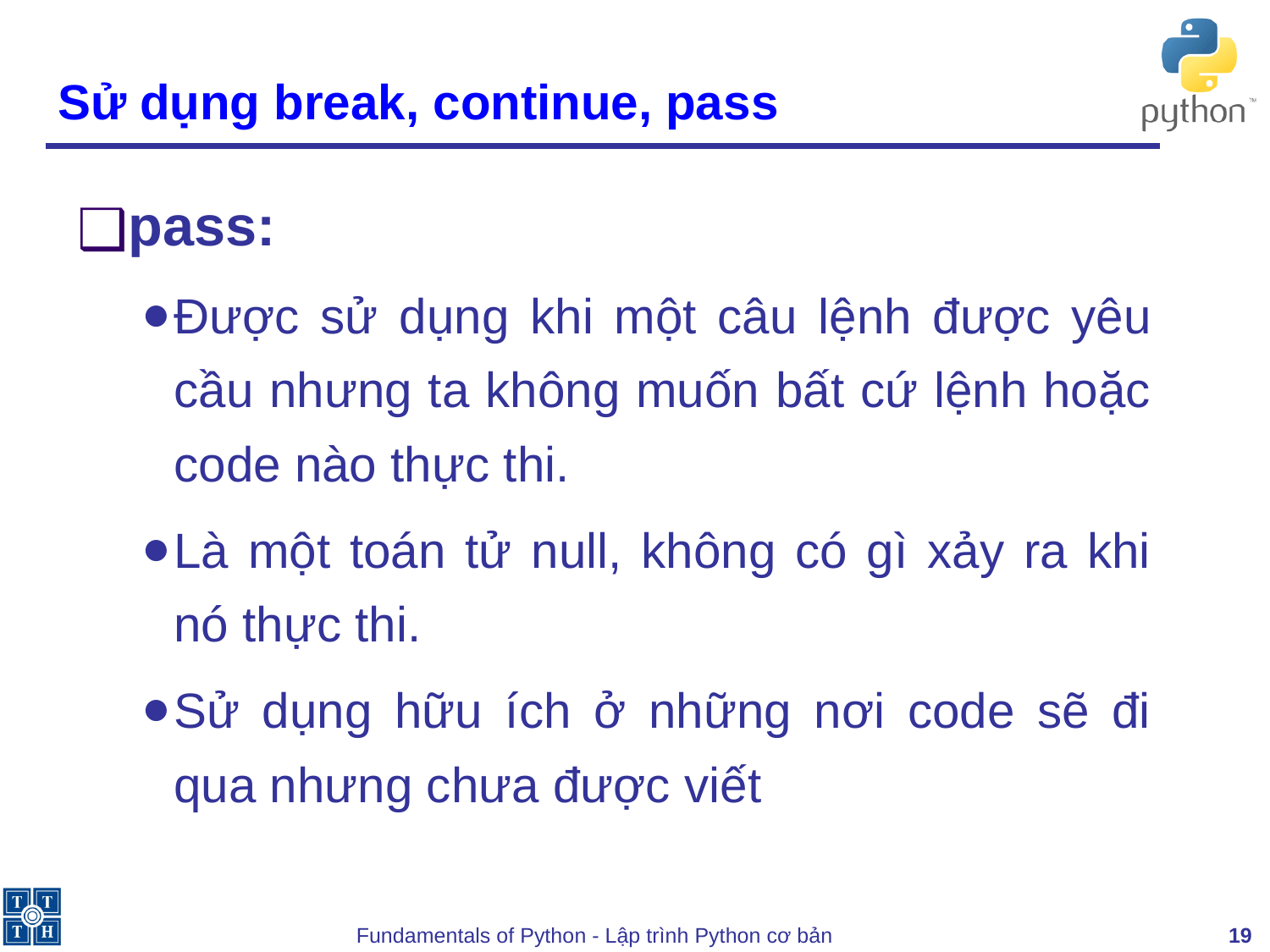

# Sử dụng break, continue, pass
pass:
Được sử dụng khi một câu lệnh được yêu cầu nhưng ta không muốn bất cứ lệnh hoặc code nào thực thi.
Là một toán tử null, không có gì xảy ra khi nó thực thi.
Sử dụng hữu ích ở những nơi code sẽ đi qua nhưng chưa được viết
19